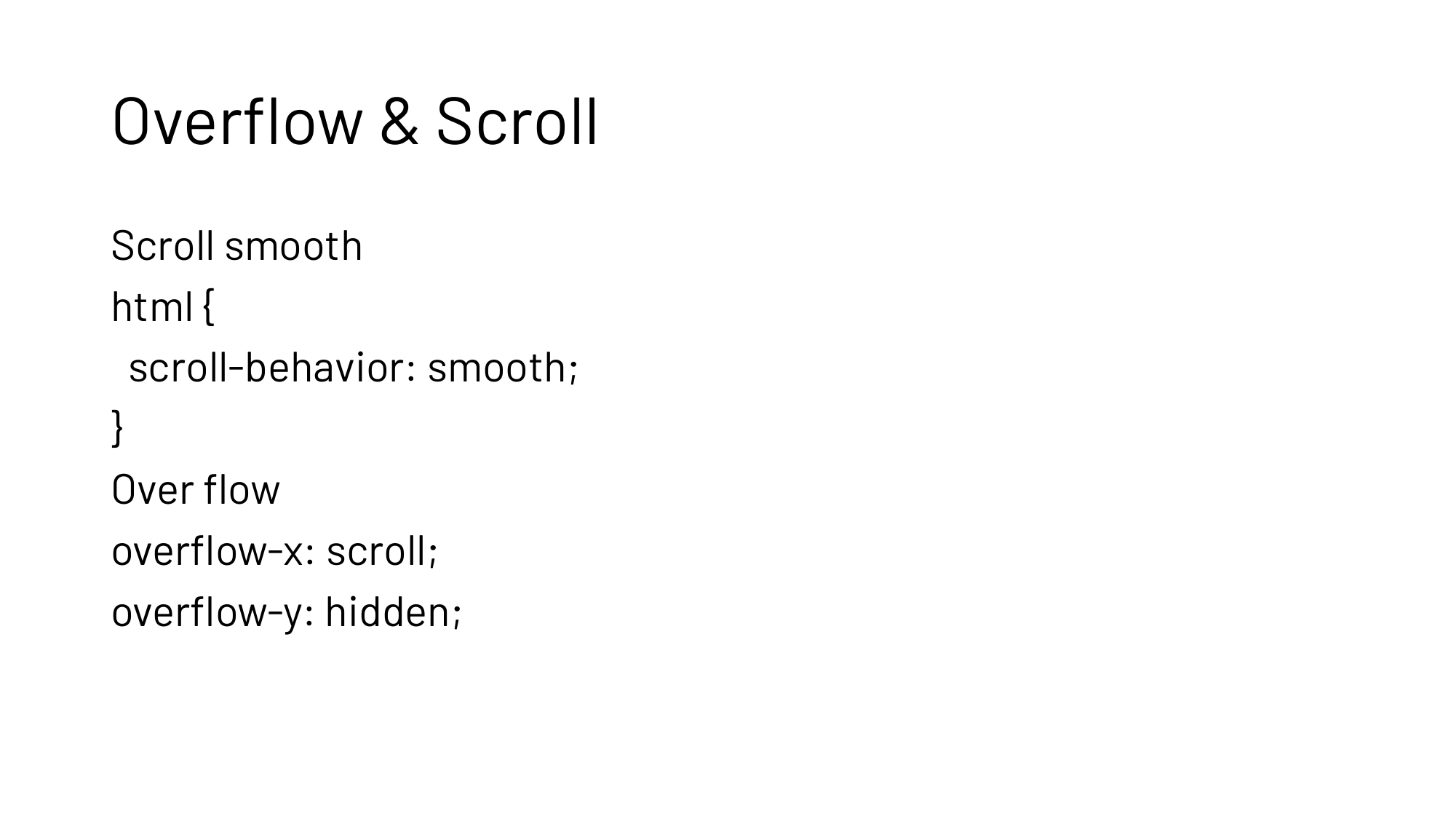

# Overflow & Scroll
Scroll smooth
html {
  scroll-behavior: smooth;
}
Over flow
overflow-x: scroll;
overflow-y: hidden;